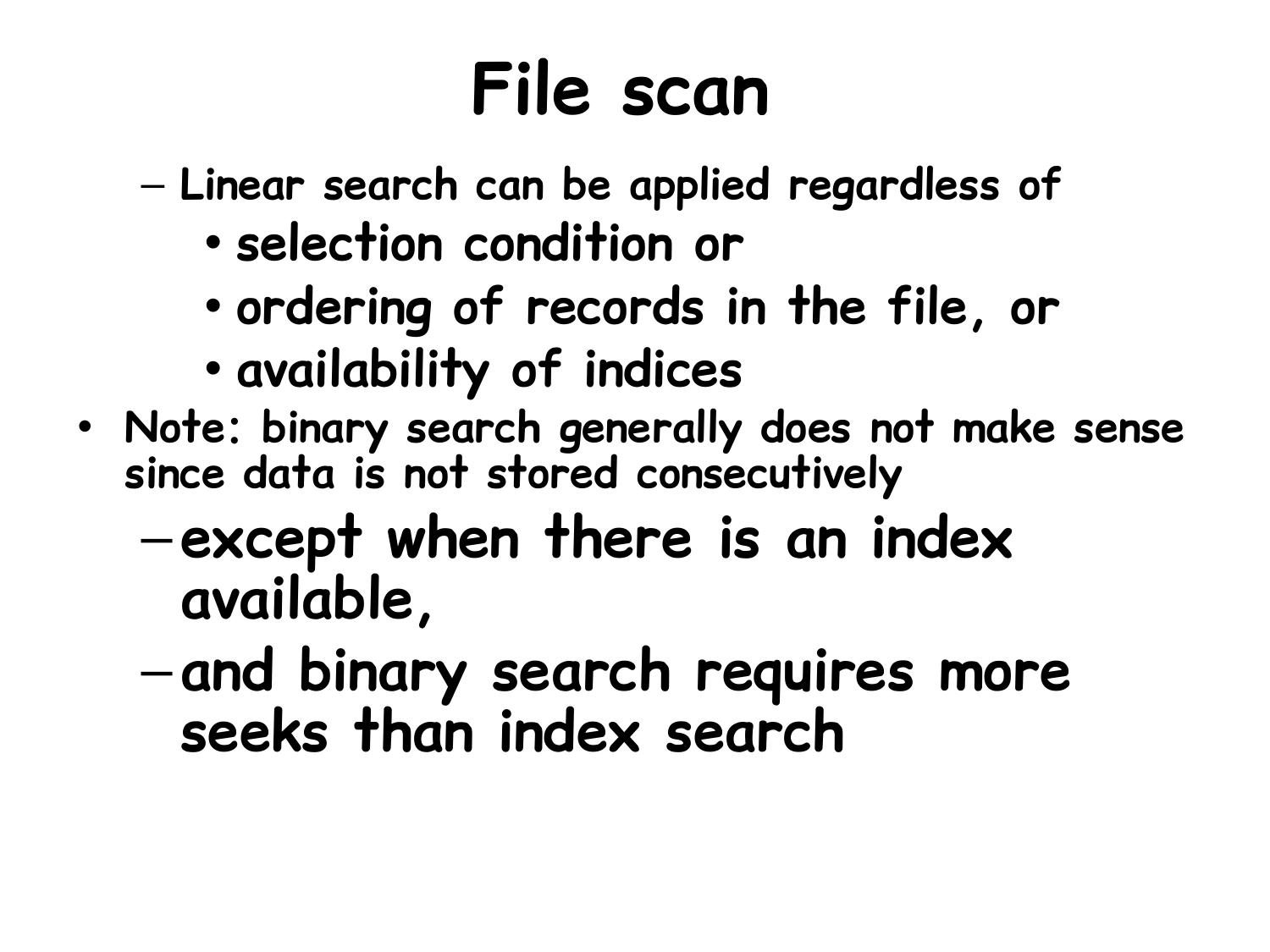

# File scan
Linear search can be applied regardless of
selection condition or
ordering of records in the file, or
availability of indices
Note: binary search generally does not make sense since data is not stored consecutively
except when there is an index available,
and binary search requires more seeks than index search